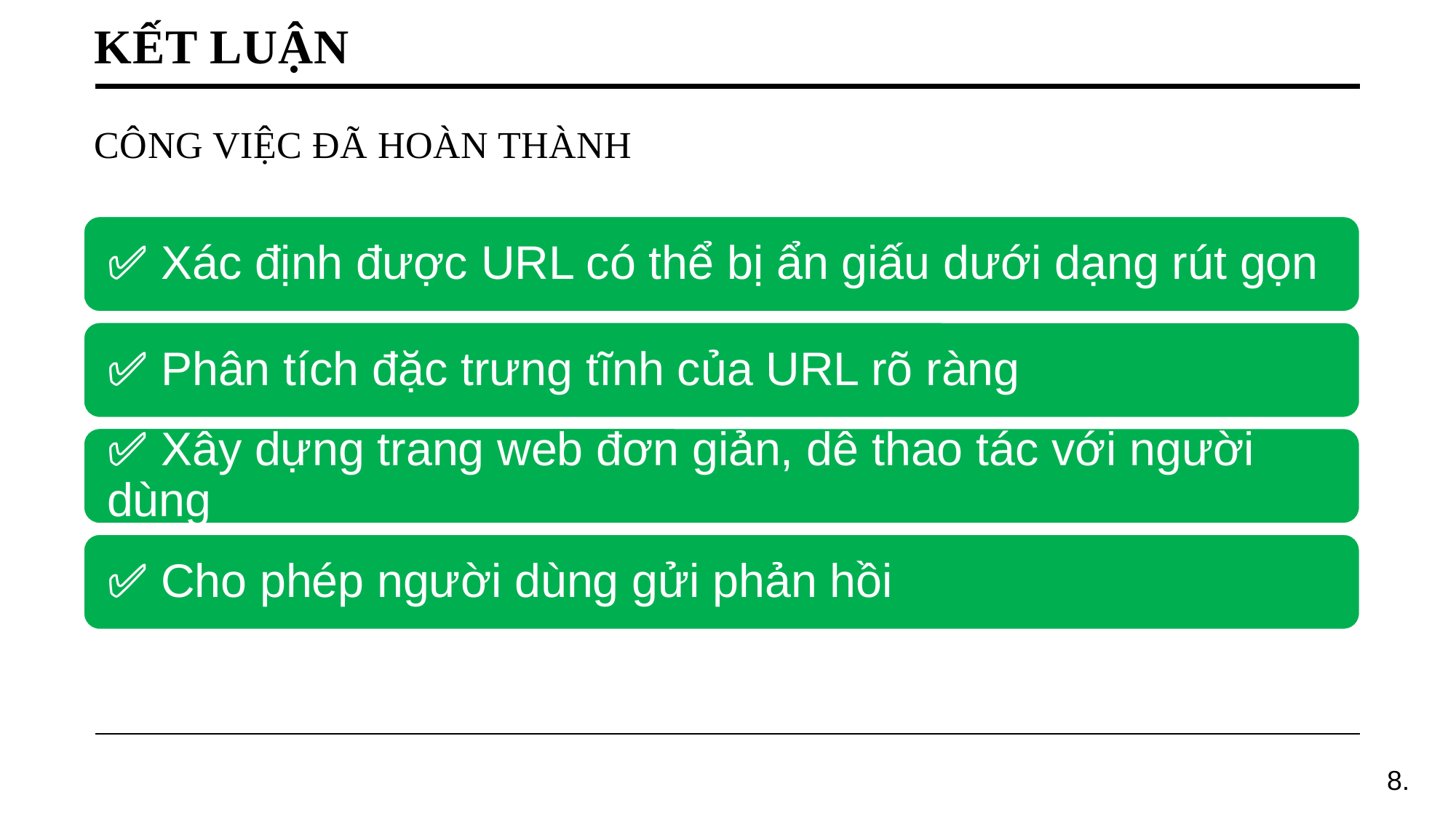

# Kết luận
Công việc đã hoàn thành
✅ Xác định được URL có thể bị ẩn giấu dưới dạng rút gọn
✅ Phân tích đặc trưng tĩnh của URL rõ ràng
✅ Xây dựng trang web đơn giản, dễ thao tác với người dùng
✅ Cho phép người dùng gửi phản hồi
8.